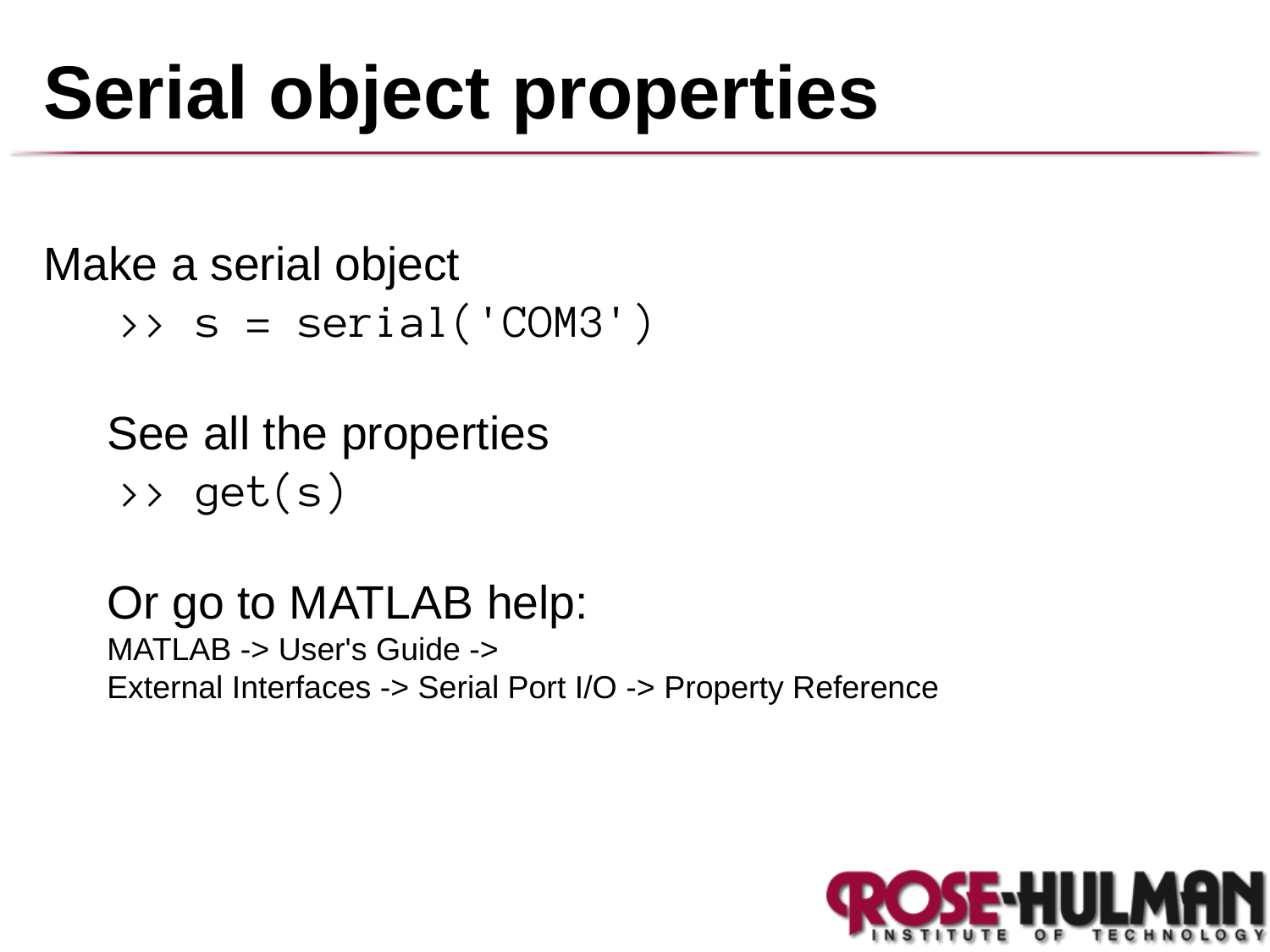

# Serial object properties
Make a serial object
 >> s = serial('COM3')

See all the properties
 >> get(s)

Or go to MATLAB help:
MATLAB -> User's Guide ->
External Interfaces -> Serial Port I/O -> Property Reference